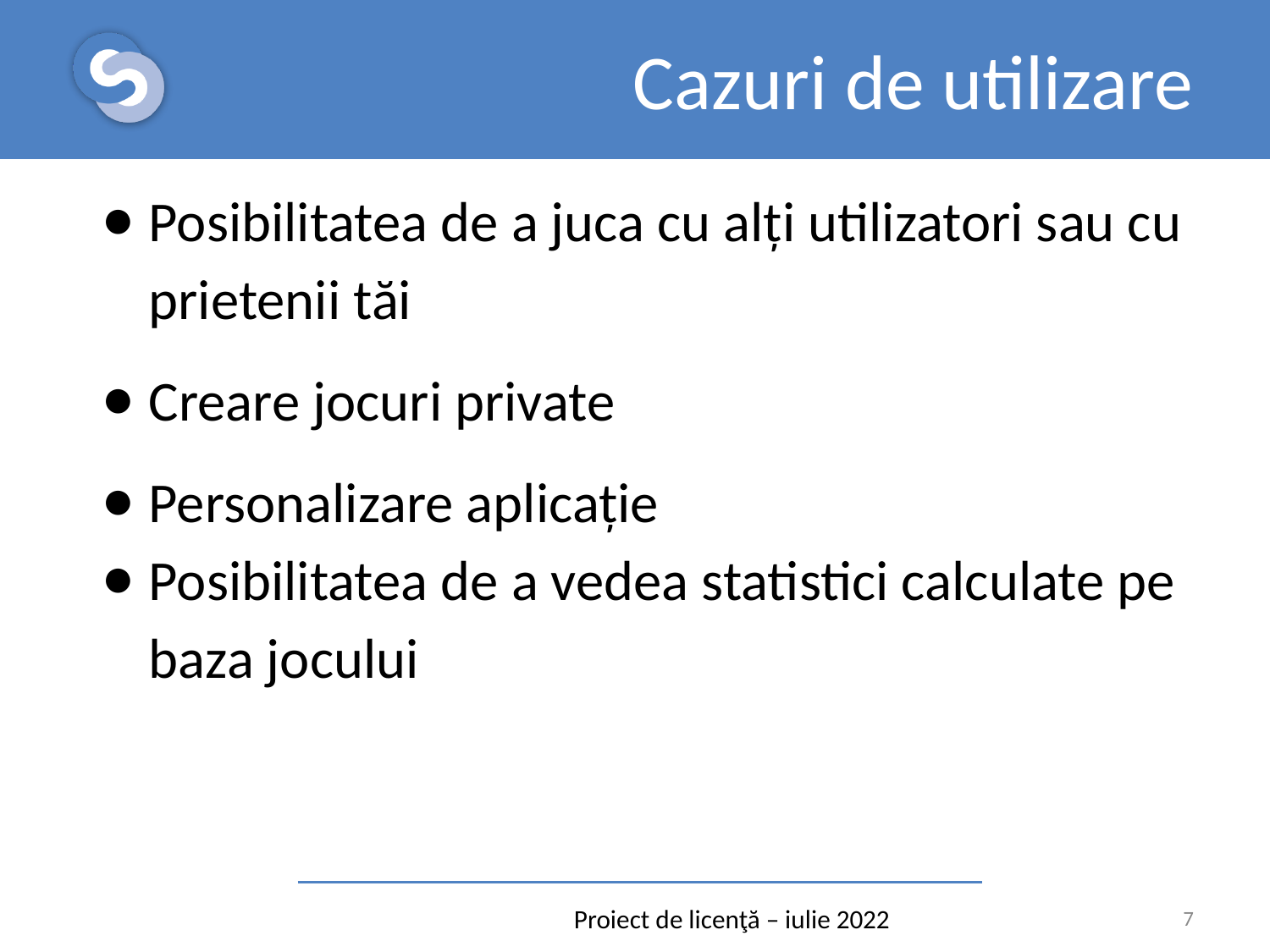

# Cazuri de utilizare
Posibilitatea de a juca cu alți utilizatori sau cu prietenii tăi
Creare jocuri private
Personalizare aplicație
Posibilitatea de a vedea statistici calculate pe baza jocului
Proiect de licenţă – iulie 2022
7